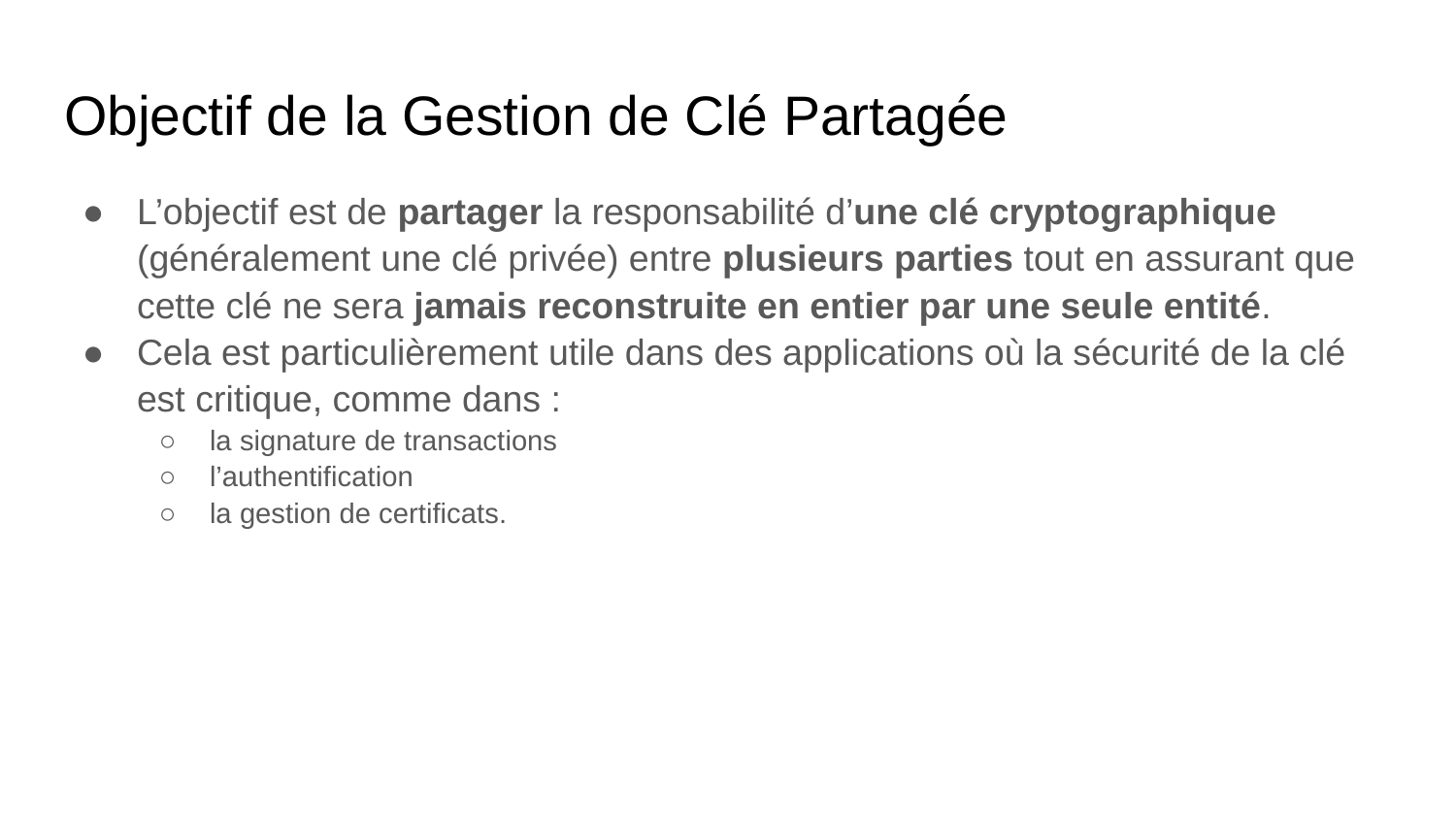

# Objectif de la Gestion de Clé Partagée
L’objectif est de partager la responsabilité d’une clé cryptographique (généralement une clé privée) entre plusieurs parties tout en assurant que cette clé ne sera jamais reconstruite en entier par une seule entité.
Cela est particulièrement utile dans des applications où la sécurité de la clé est critique, comme dans :
la signature de transactions
l’authentification
la gestion de certificats.